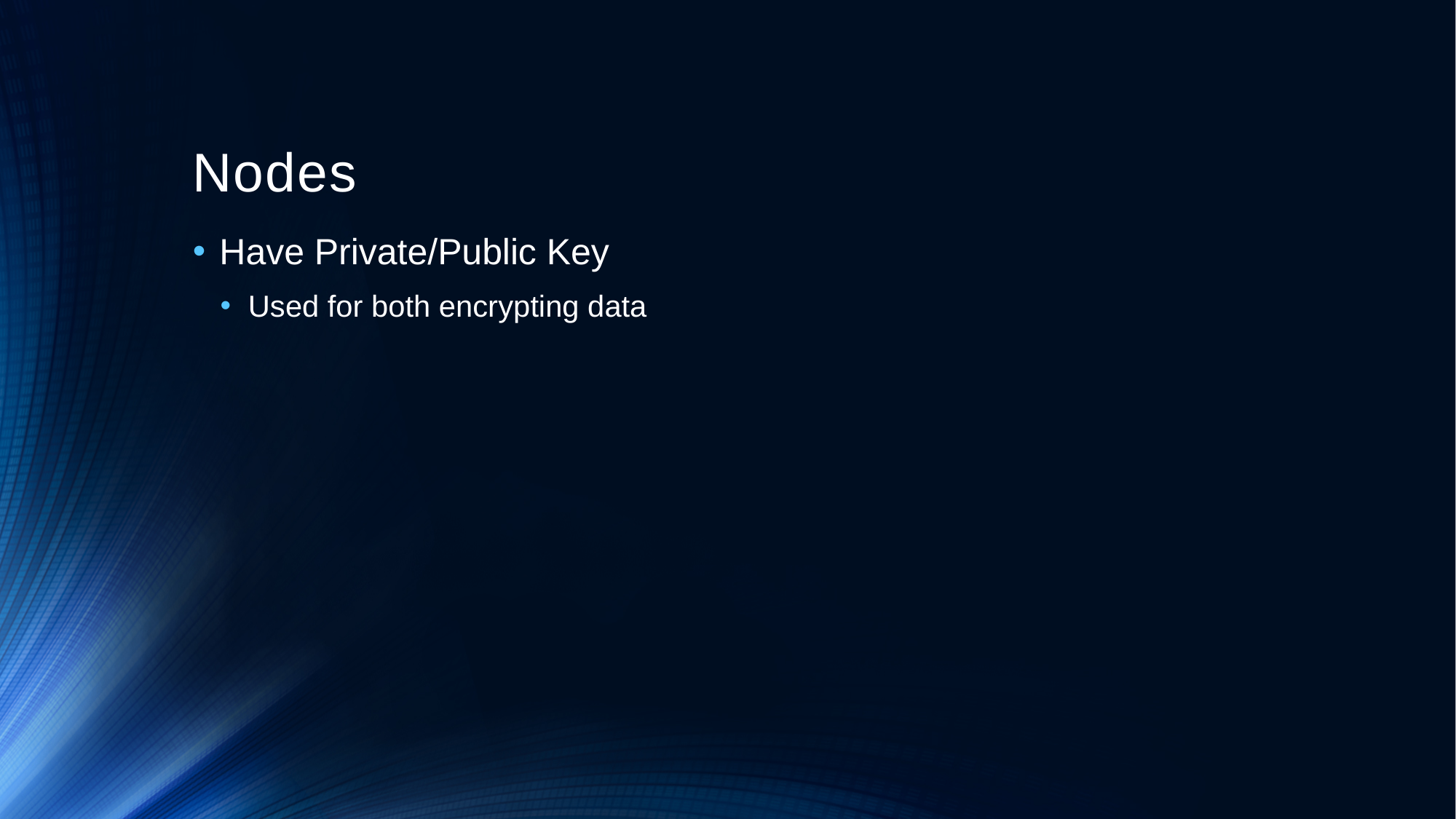

# Nodes
Have Private/Public Key
Used for both encrypting data